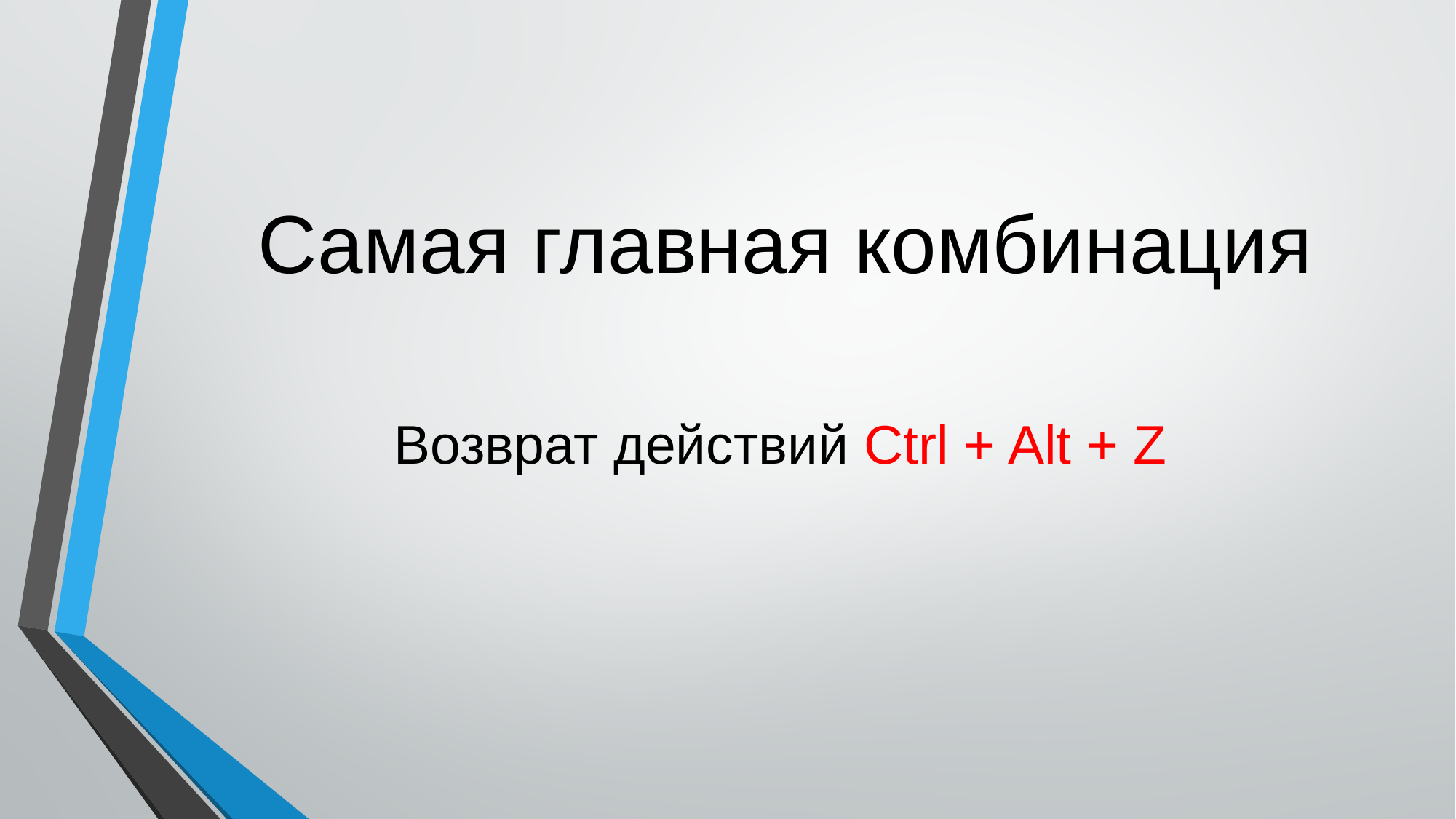

# Самая главная комбинация
Возврат действий Ctrl + Alt + Z